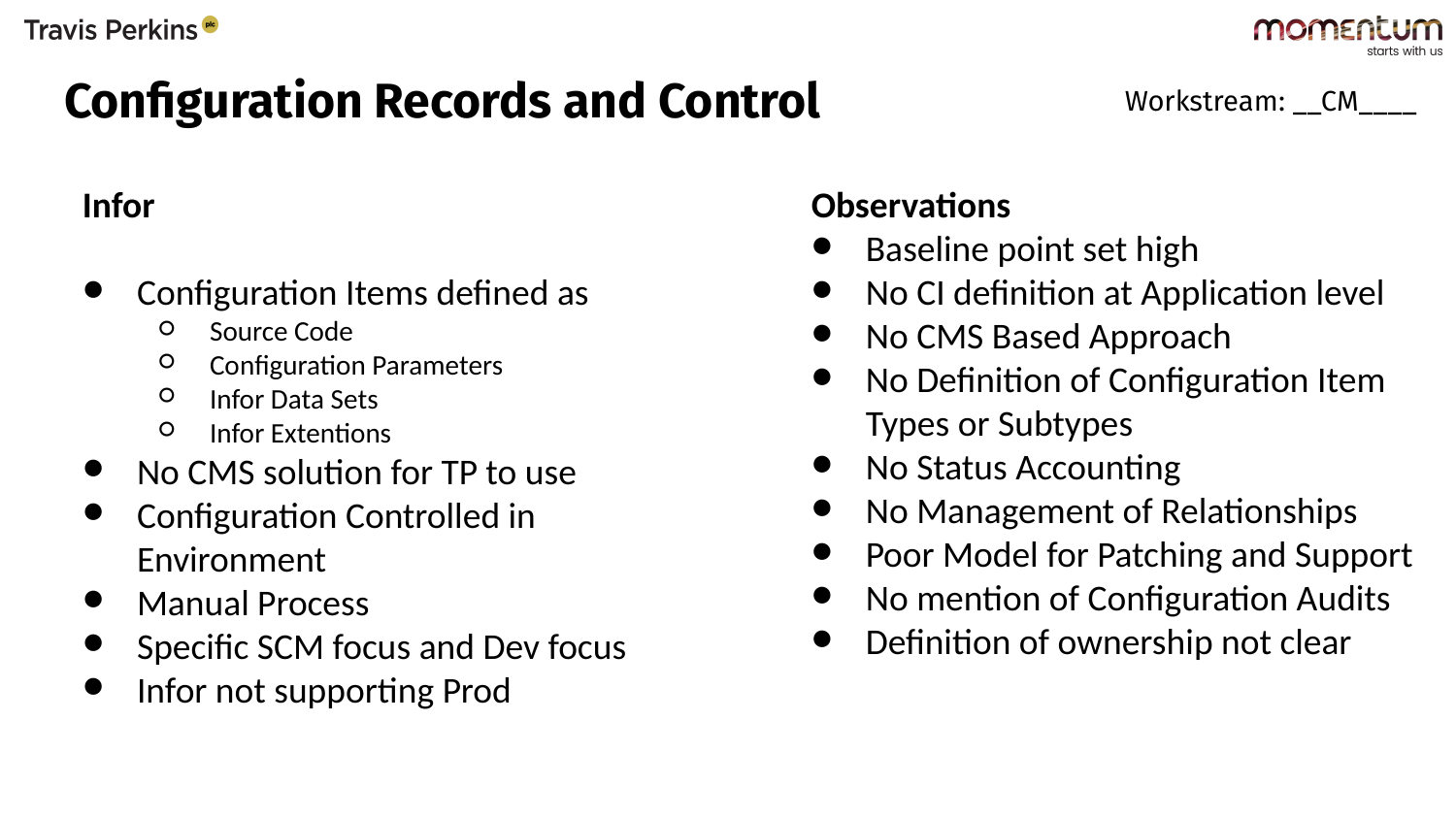

# Configuration Records and Control
Workstream: __CM____
Infor

Configuration Items defined as
Source Code
Configuration Parameters
Infor Data Sets
Infor Extentions
No CMS solution for TP to use
Configuration Controlled in Environment
Manual Process
Specific SCM focus and Dev focus
Infor not supporting Prod

Observations
Baseline point set high
No CI definition at Application level
No CMS Based Approach
No Definition of Configuration Item Types or Subtypes
No Status Accounting
No Management of Relationships
Poor Model for Patching and Support
No mention of Configuration Audits
Definition of ownership not clear